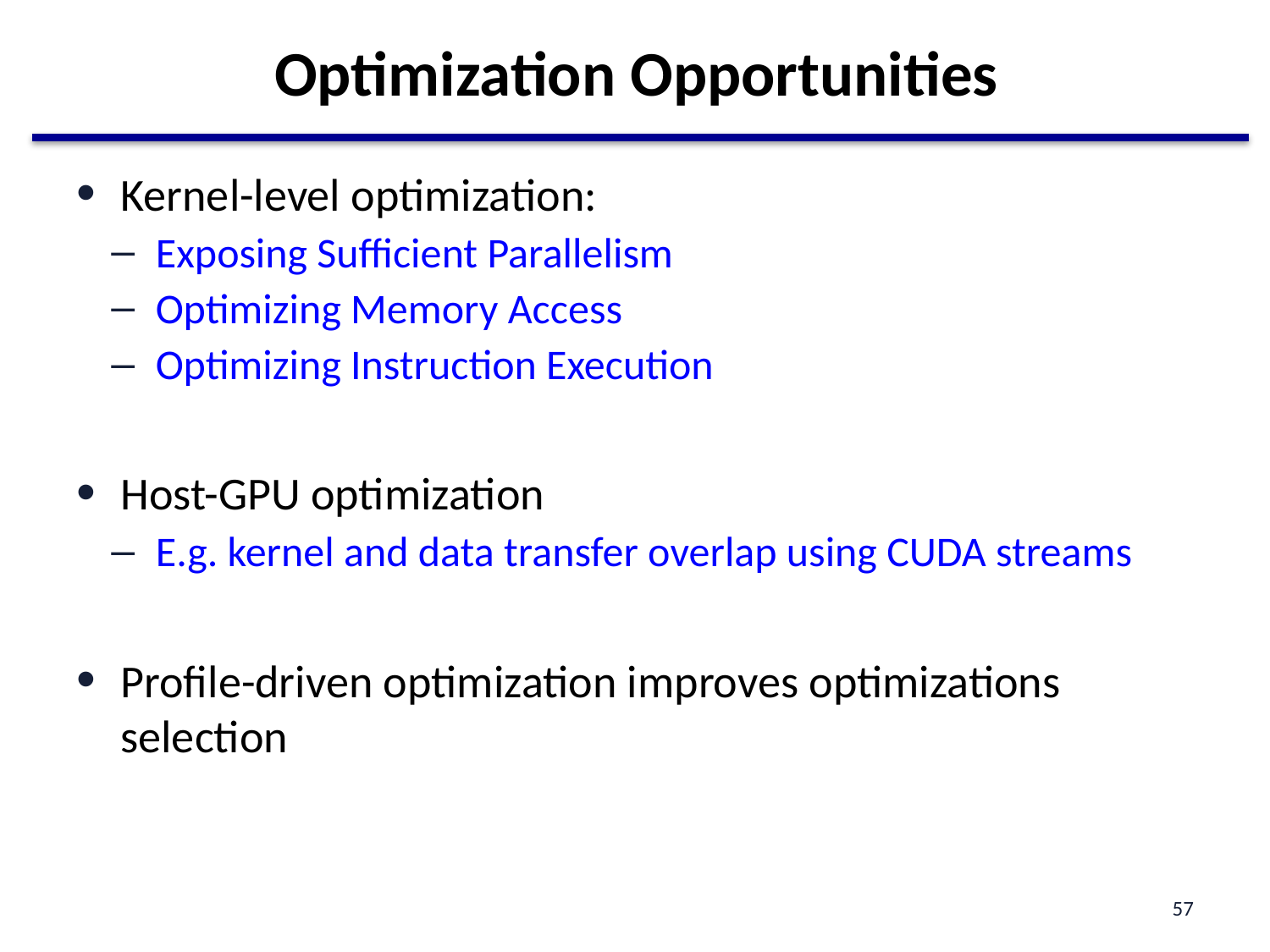

# Optimization Opportunities
Kernel-level optimization:
Exposing Sufficient Parallelism
Optimizing Memory Access
Optimizing Instruction Execution

Host-GPU optimization
E.g. kernel and data transfer overlap using CUDA streams

Profile-driven optimization improves optimizations selection

57